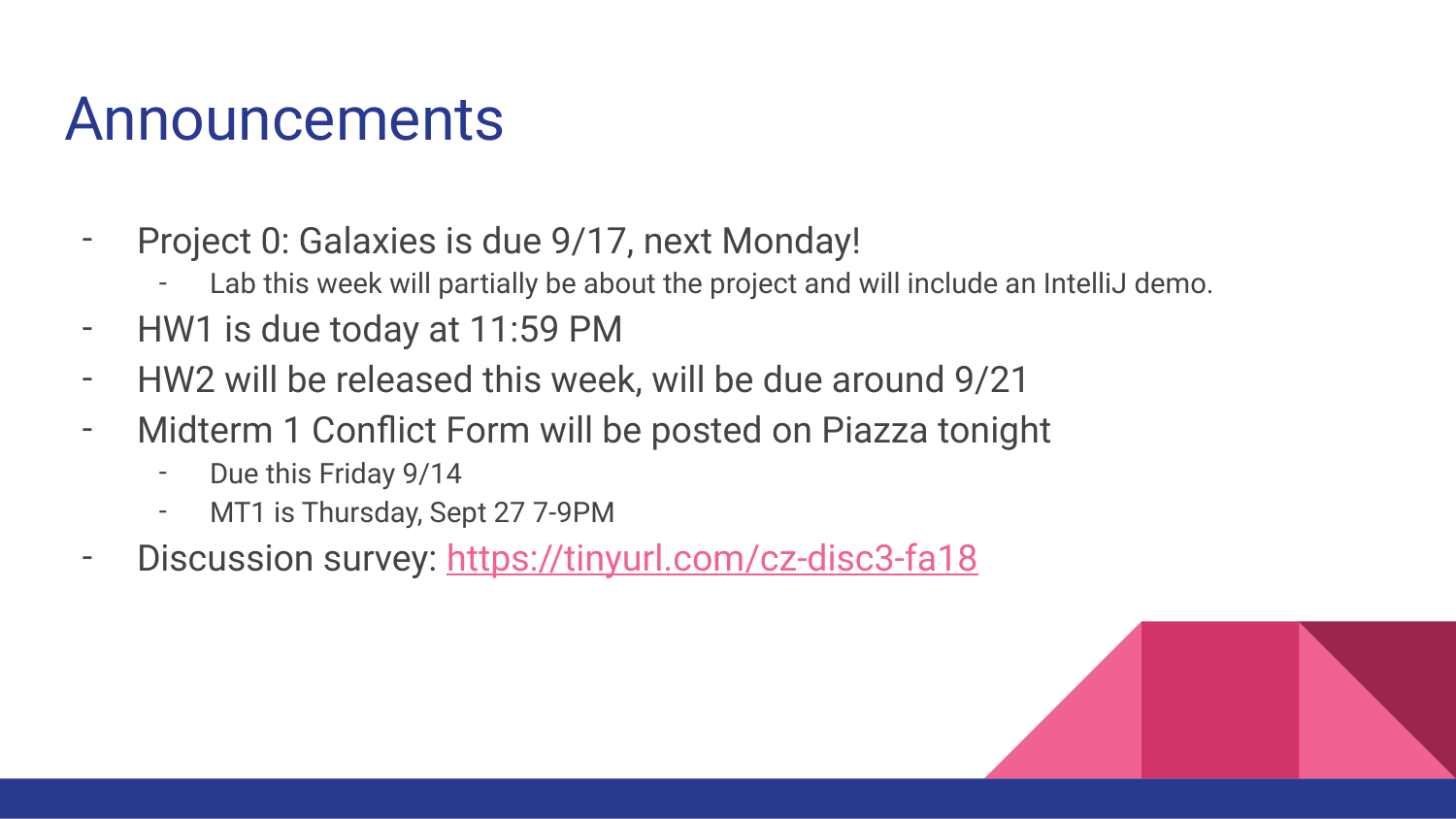

# Announcements
Project 0: Galaxies is due 9/17, next Monday!
Lab this week will partially be about the project and will include an IntelliJ demo.
HW1 is due today at 11:59 PM
HW2 will be released this week, will be due around 9/21
Midterm 1 Conflict Form will be posted on Piazza tonight
Due this Friday 9/14
MT1 is Thursday, Sept 27 7-9PM
Discussion survey: https://tinyurl.com/cz-disc3-fa18